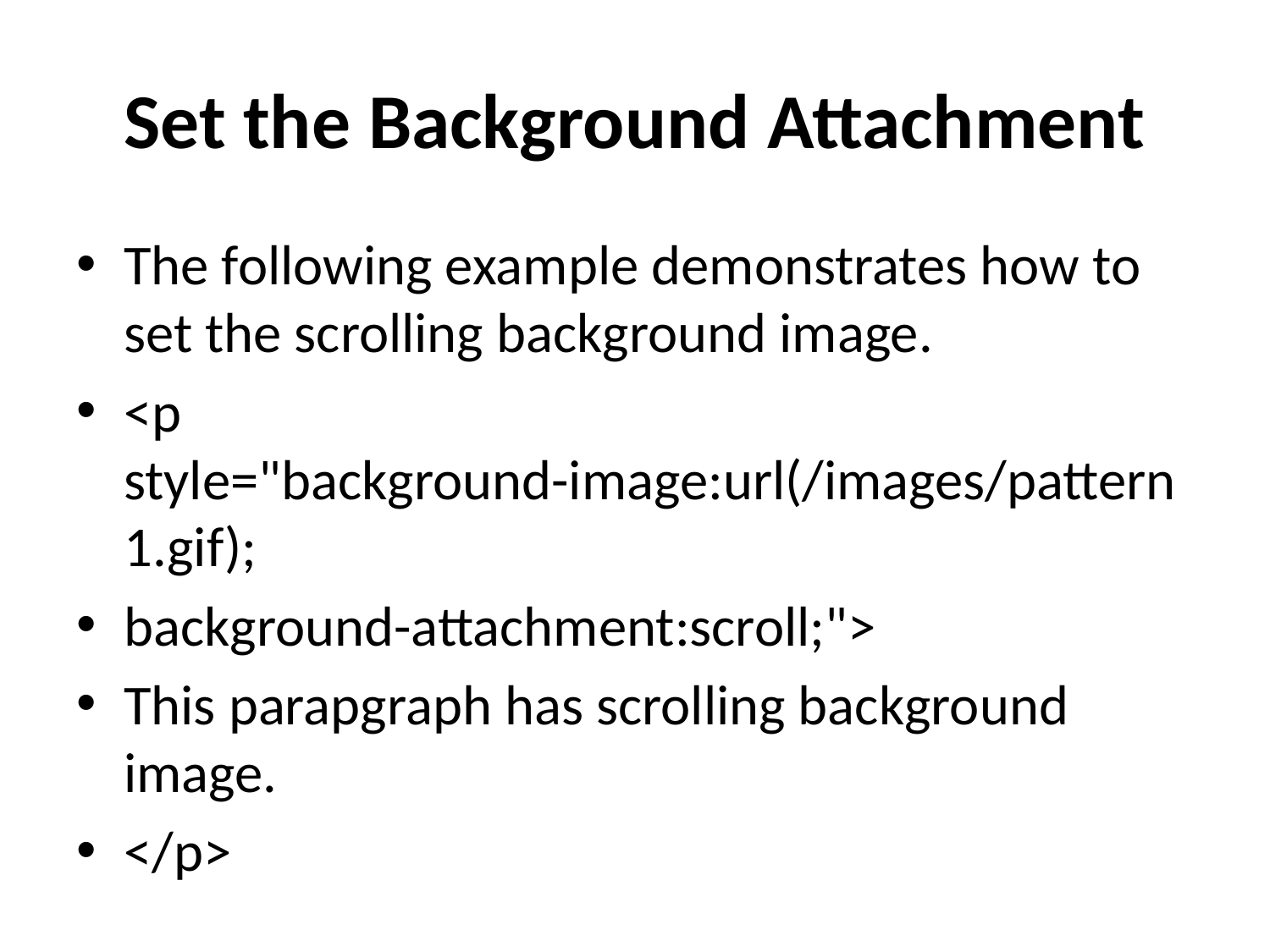

# Set the Background Attachment
The following example demonstrates how to set the scrolling background image.
<p style="background-image:url(/images/pattern1.gif);
background-attachment:scroll;">
This parapgraph has scrolling background image.
</p>